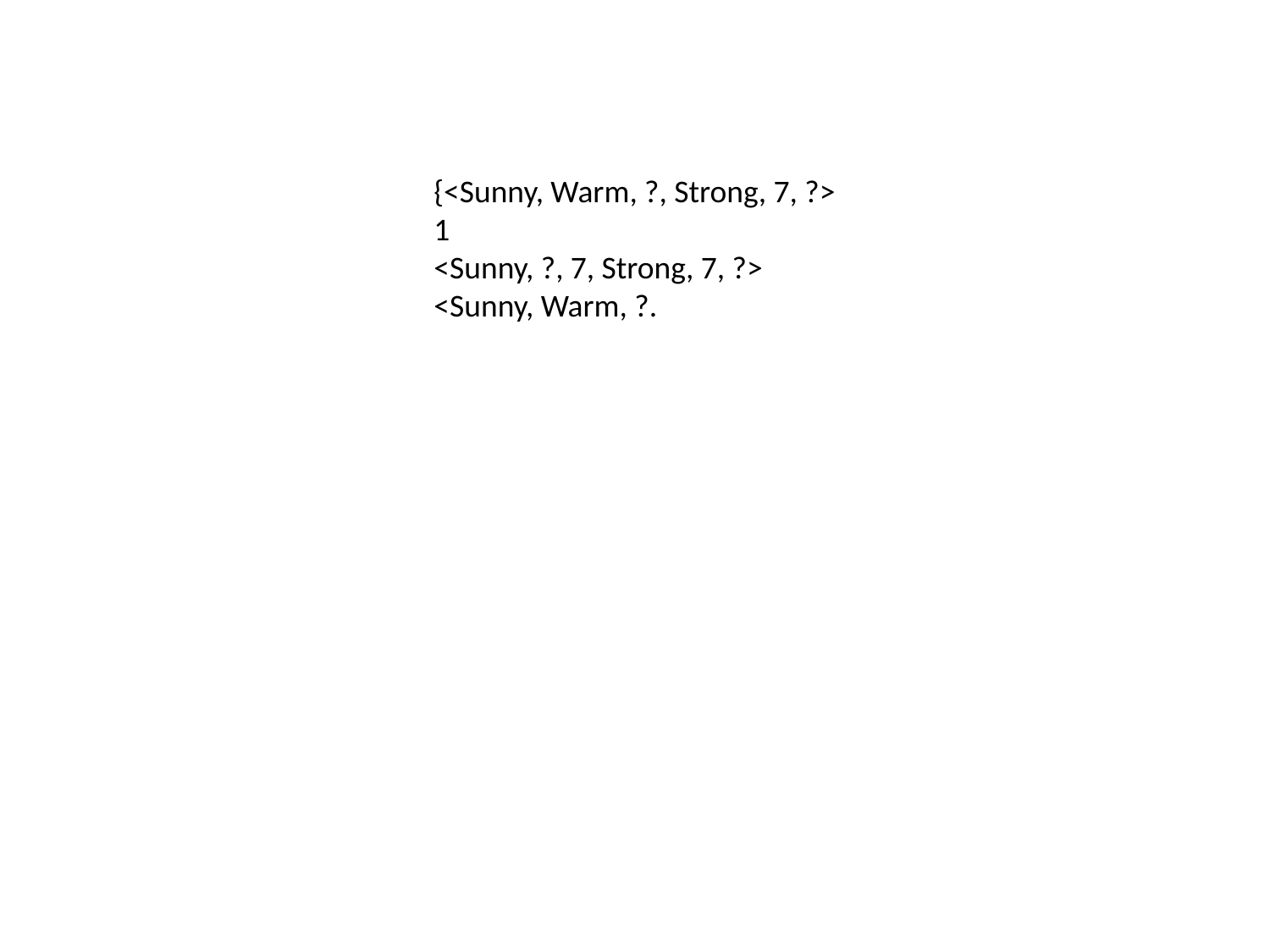

#

{<Sunny, Warm, ?, Strong, 7, ?>
1
<Sunny, ?, 7, Strong, 7, ?>
<Sunny, Warm, ?.